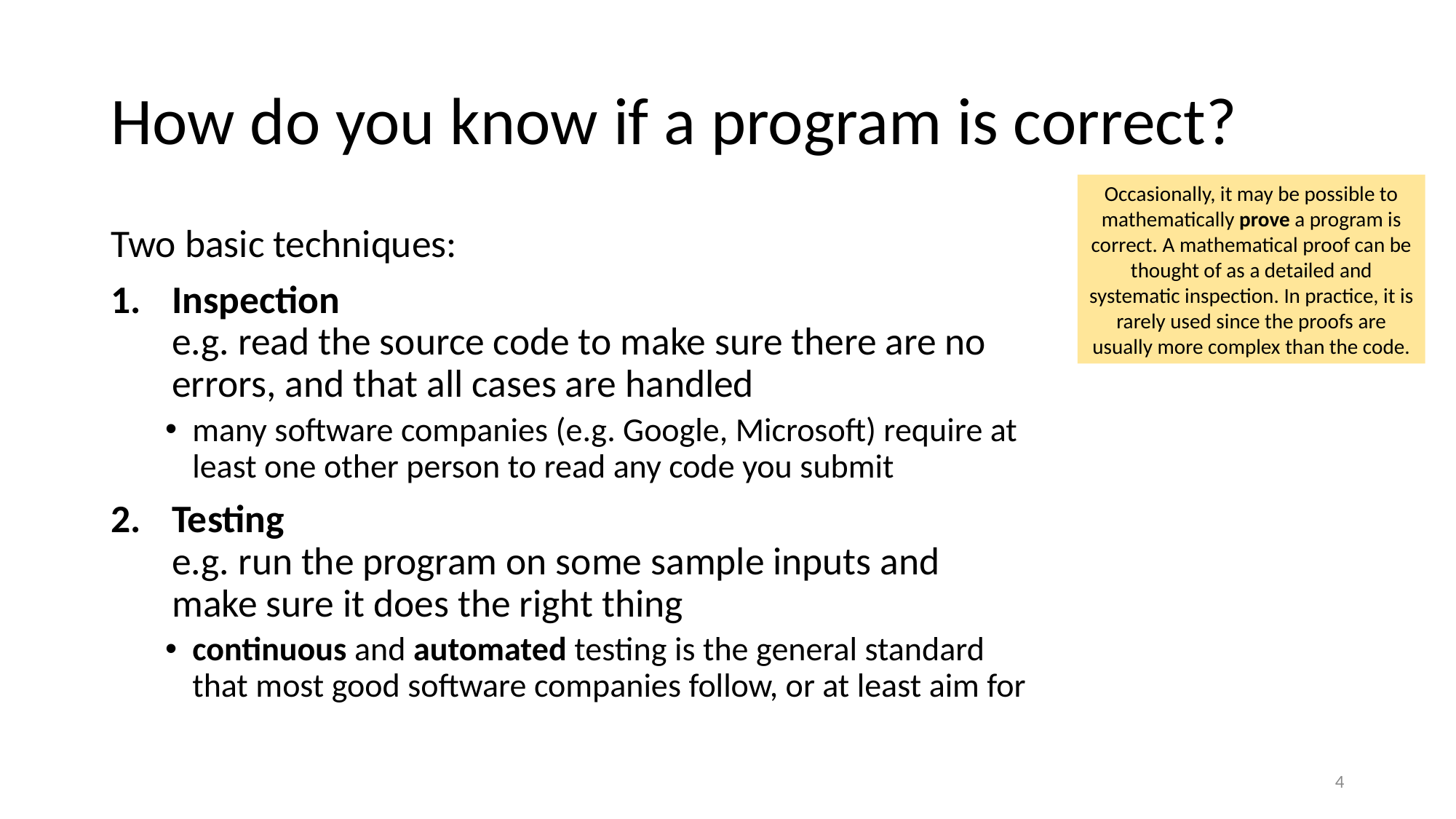

# How do you know if a program is correct?
Occasionally, it may be possible to mathematically prove a program is correct. A mathematical proof can be thought of as a detailed and systematic inspection. In practice, it is rarely used since the proofs are usually more complex than the code.
Two basic techniques:
Inspection
e.g. read the source code to make sure there are no errors, and that all cases are handled
many software companies (e.g. Google, Microsoft) require at least one other person to read any code you submit
Testing
e.g. run the program on some sample inputs and make sure it does the right thing
continuous and automated testing is the general standard that most good software companies follow, or at least aim for

4